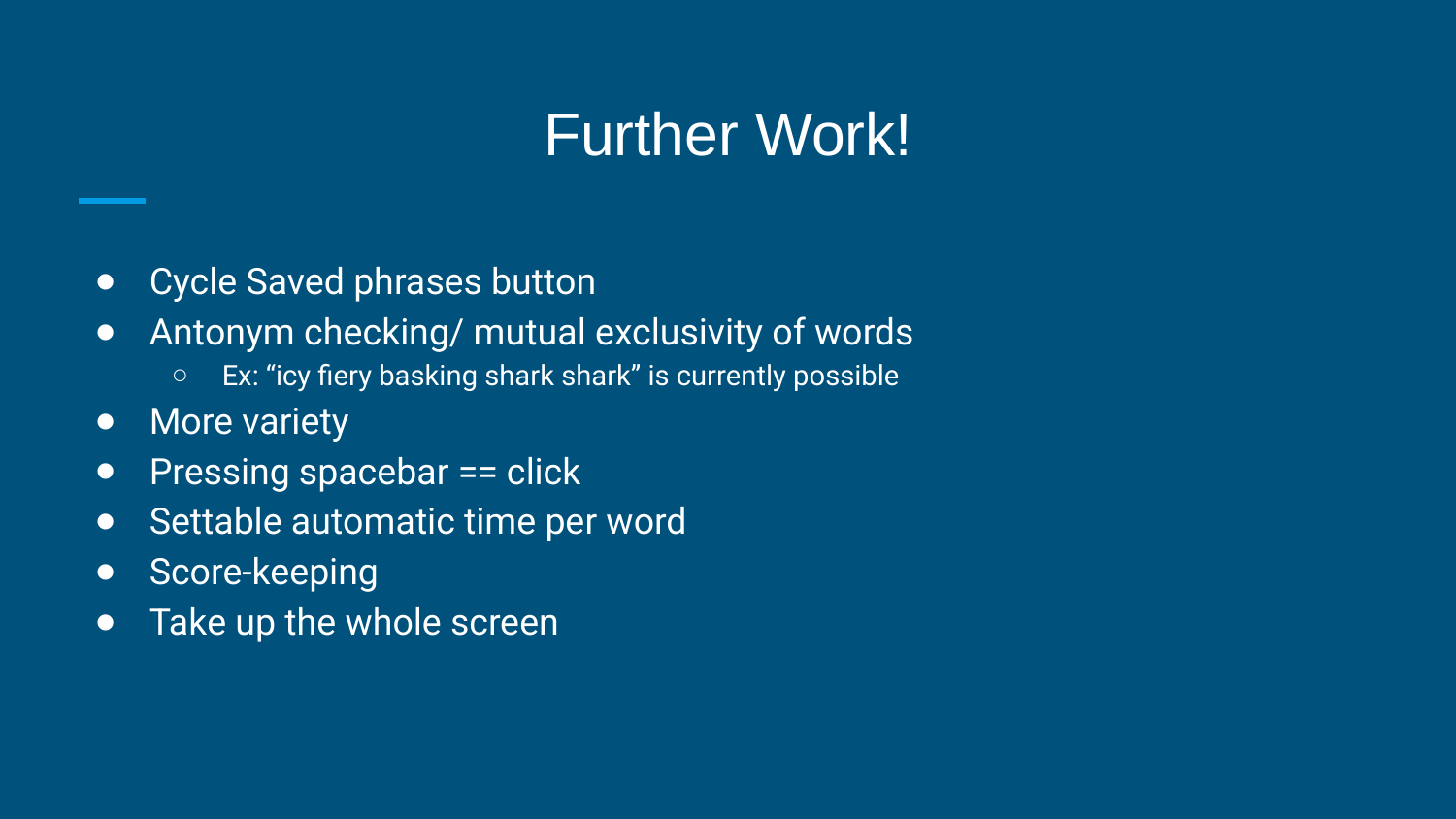

# Further Work!
Cycle Saved phrases button
Antonym checking/ mutual exclusivity of words
Ex: “icy fiery basking shark shark” is currently possible
More variety
Pressing spacebar == click
Settable automatic time per word
Score-keeping
Take up the whole screen